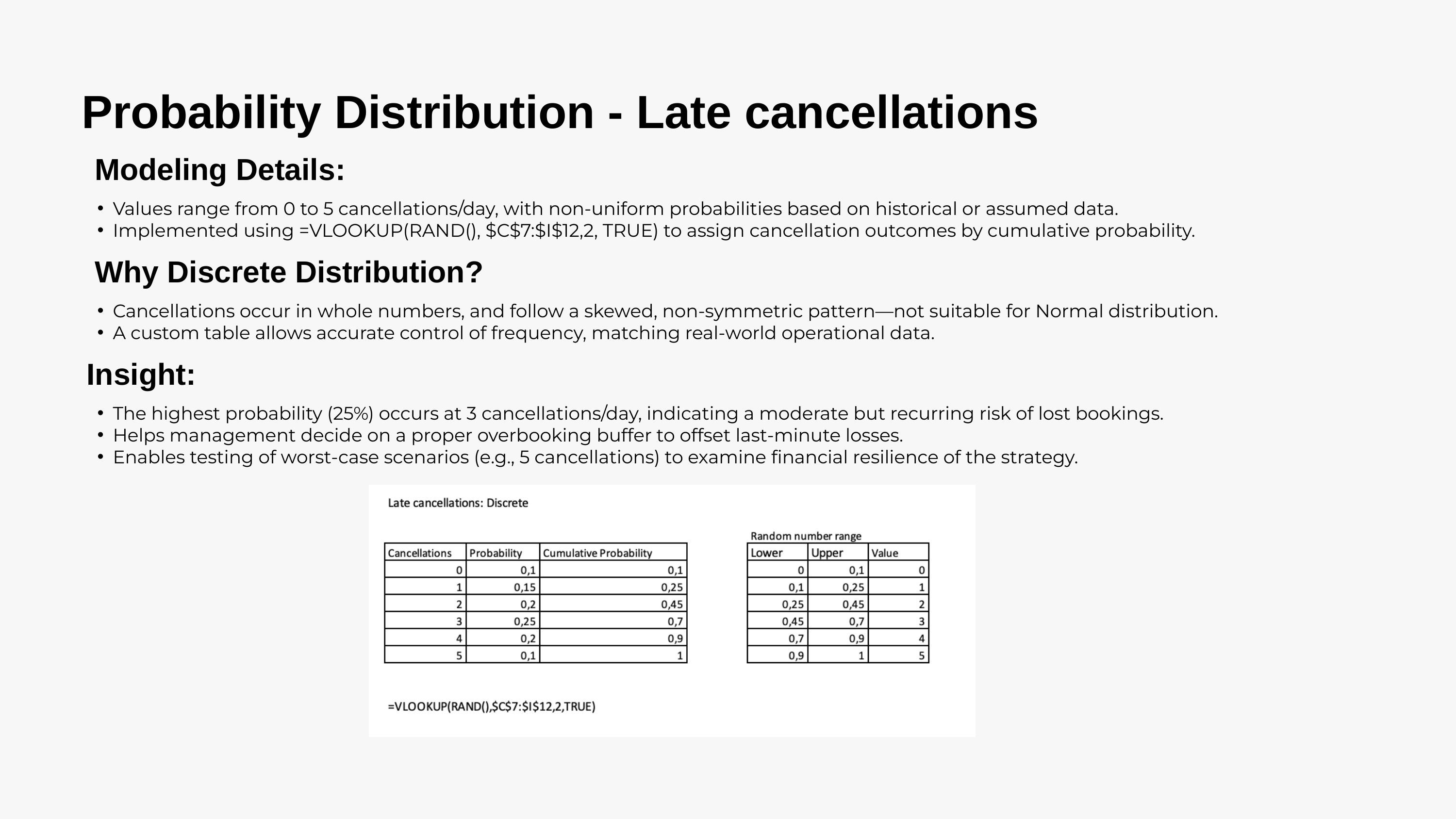

Probability Distribution - Late cancellations
Modeling Details:
Values range from 0 to 5 cancellations/day, with non-uniform probabilities based on historical or assumed data.
Implemented using =VLOOKUP(RAND(), $C$7:$I$12,2, TRUE) to assign cancellation outcomes by cumulative probability.
Why Discrete Distribution?
Cancellations occur in whole numbers, and follow a skewed, non-symmetric pattern—not suitable for Normal distribution.
A custom table allows accurate control of frequency, matching real-world operational data.
Insight:
The highest probability (25%) occurs at 3 cancellations/day, indicating a moderate but recurring risk of lost bookings.
Helps management decide on a proper overbooking buffer to offset last-minute losses.
Enables testing of worst-case scenarios (e.g., 5 cancellations) to examine financial resilience of the strategy.